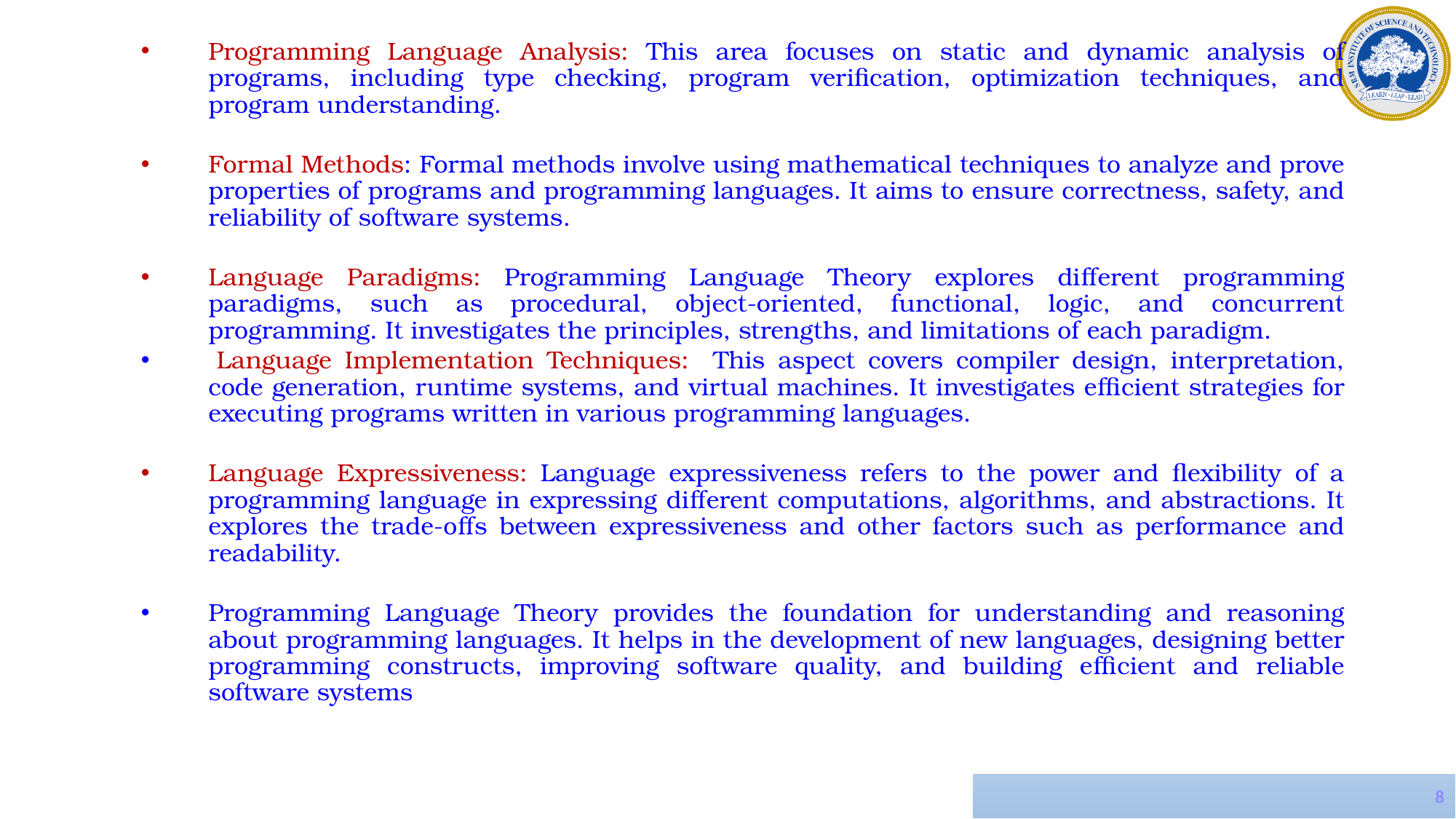

Programming Language Analysis: This area focuses on static and dynamic analysis of programs, including type checking, program verification, optimization techniques, and program understanding.

Formal Methods: Formal methods involve using mathematical techniques to analyze and prove properties of programs and programming languages. It aims to ensure correctness, safety, and reliability of software systems.

Language Paradigms: Programming Language Theory explores different programming paradigms, such as procedural, object-oriented, functional, logic, and concurrent programming. It investigates the principles, strengths, and limitations of each paradigm.
 Language Implementation Techniques: 	This aspect covers compiler design, interpretation, code generation, runtime systems, and virtual machines. It investigates efficient strategies for executing programs written in various programming languages.

Language Expressiveness: Language expressiveness refers to the power and flexibility of a programming language in expressing different computations, algorithms, and abstractions. It explores the trade-offs between expressiveness and other factors such as performance and readability.

Programming Language Theory provides the foundation for understanding and reasoning about programming languages. It helps in the development of new languages, designing better programming constructs, improving software quality, and building efficient and reliable software systems

8